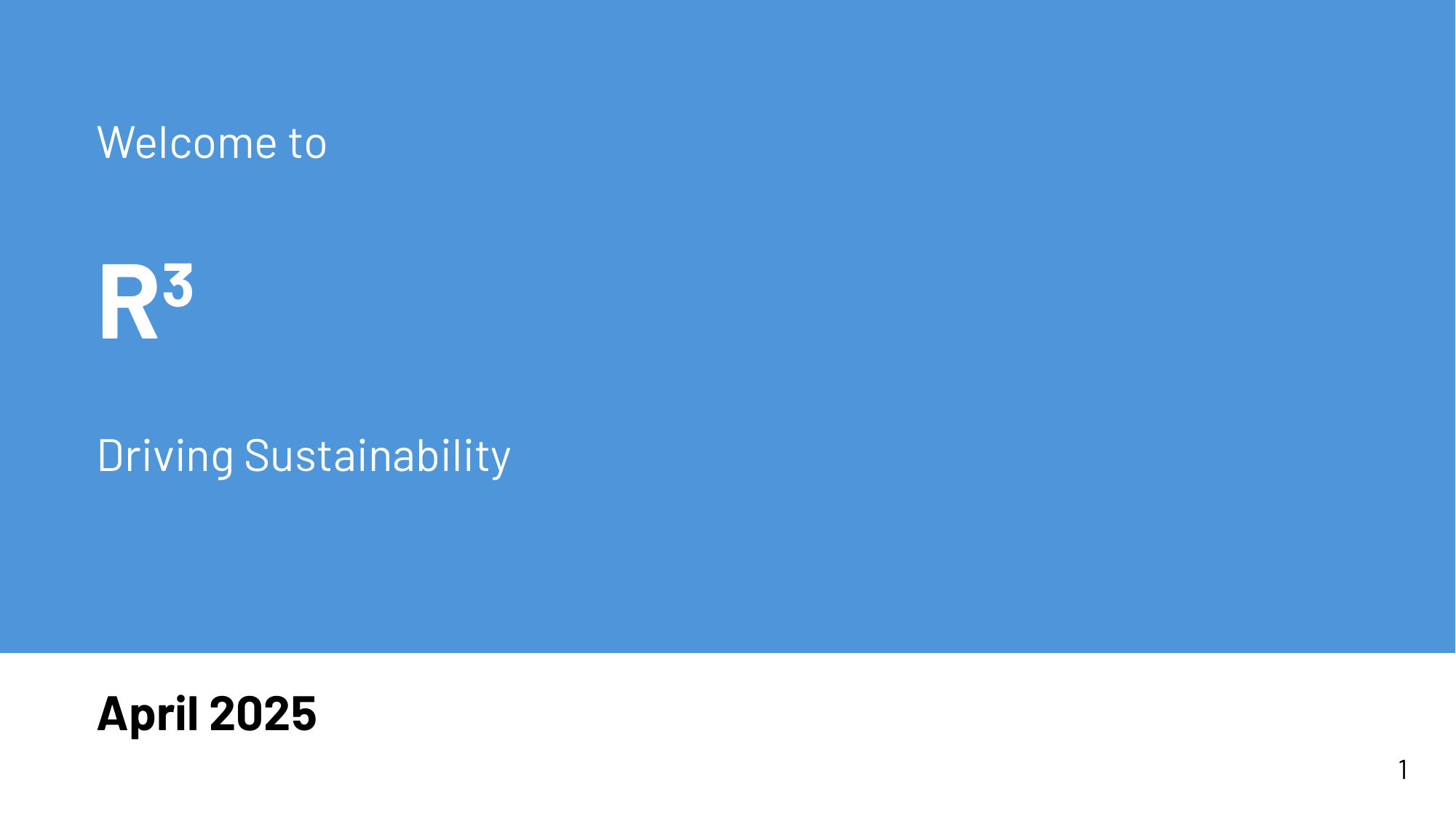

Welcome to

R3

Driving Sustainability
April 2025
1